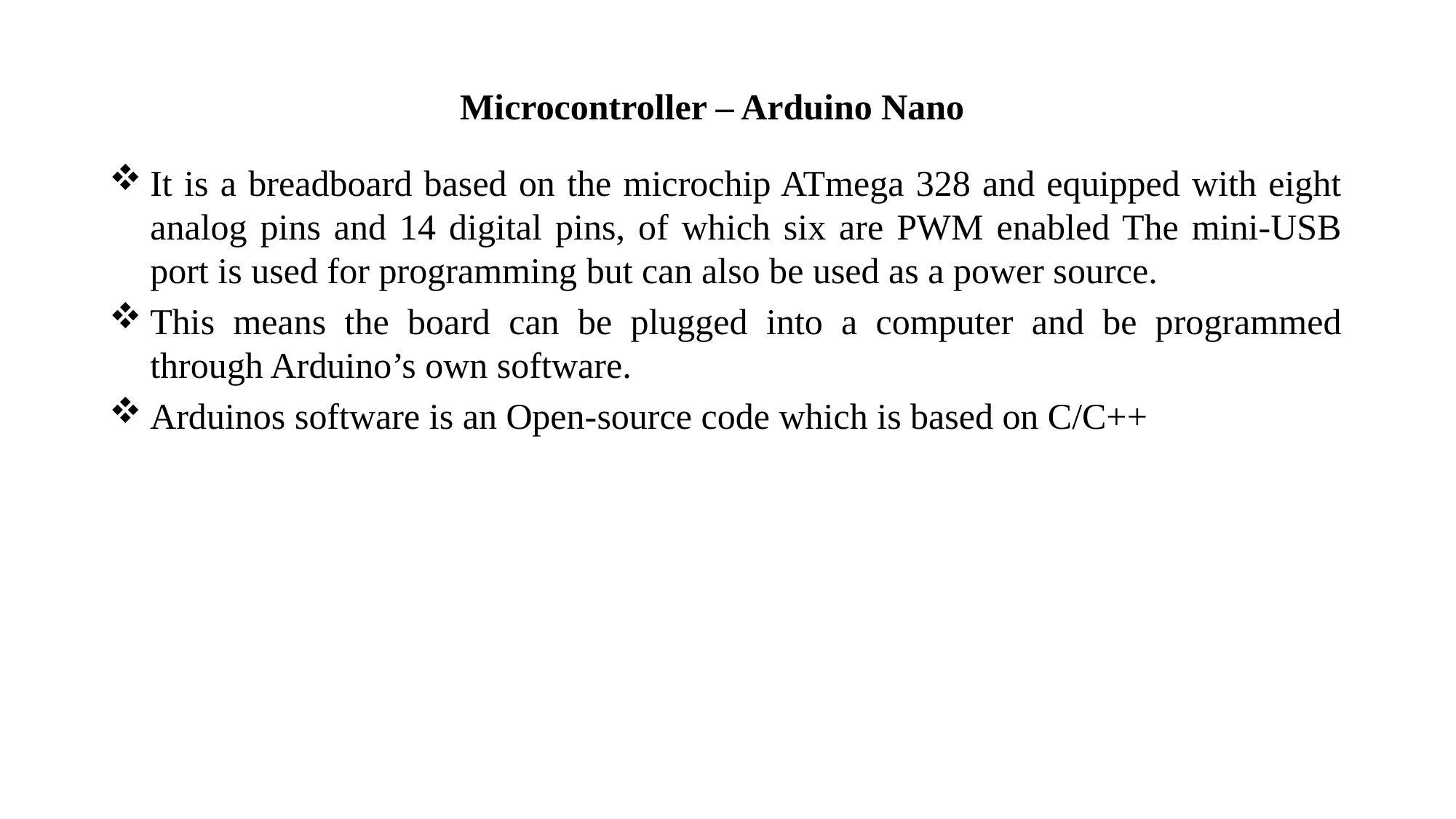

# Microcontroller – Arduino Nano
It is a breadboard based on the microchip ATmega 328 and equipped with eight analog pins and 14 digital pins, of which six are PWM enabled The mini-USB port is used for programming but can also be used as a power source.
This means the board can be plugged into a computer and be programmed through Arduino’s own software.
Arduinos software is an Open-source code which is based on C/C++